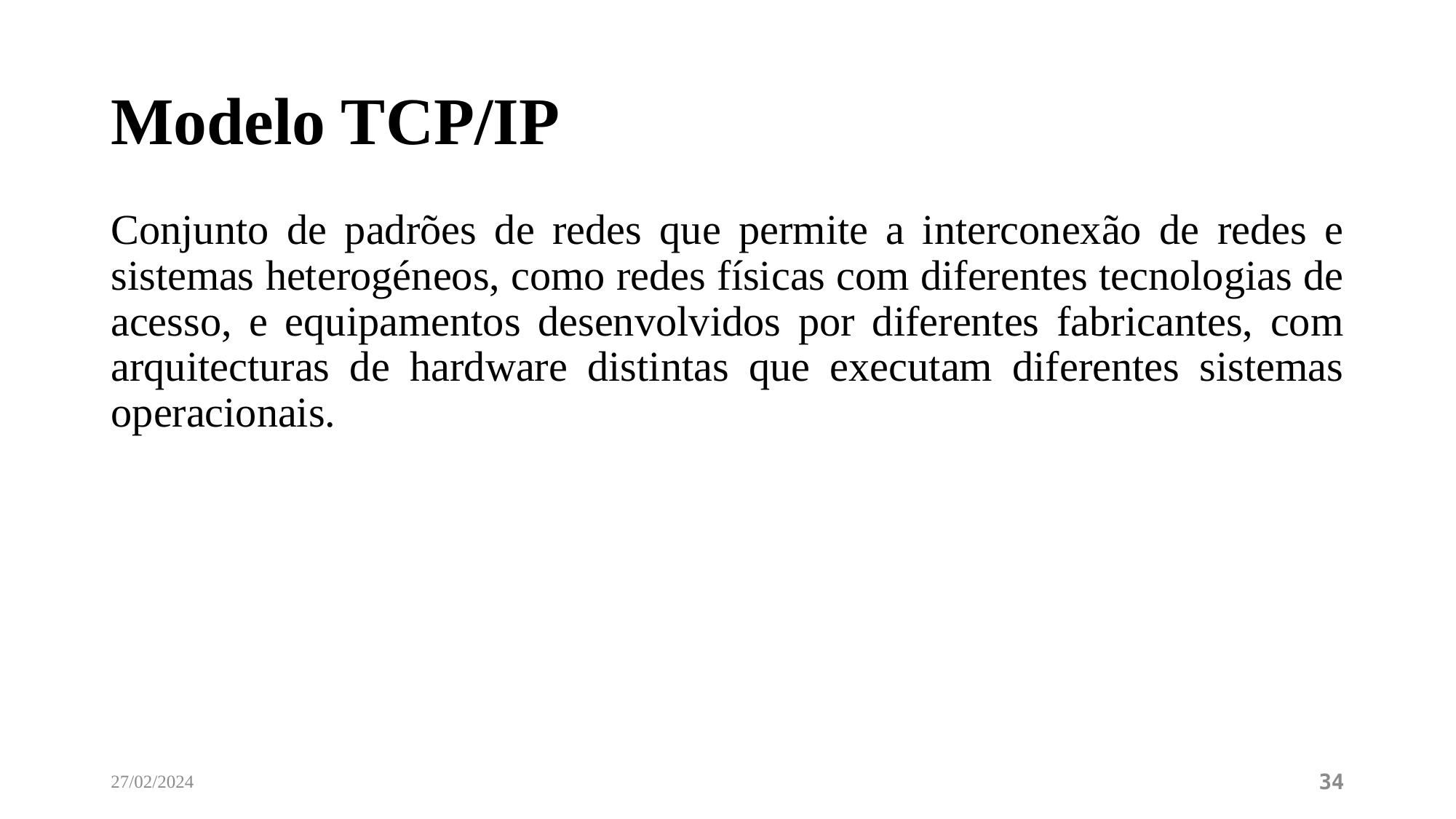

# Modelo TCP/IP
Conjunto de padrões de redes que permite a interconexão de redes e sistemas heterogéneos, como redes físicas com diferentes tecnologias de acesso, e equipamentos desenvolvidos por diferentes fabricantes, com arquitecturas de hardware distintas que executam diferentes sistemas operacionais.
27/02/2024
34